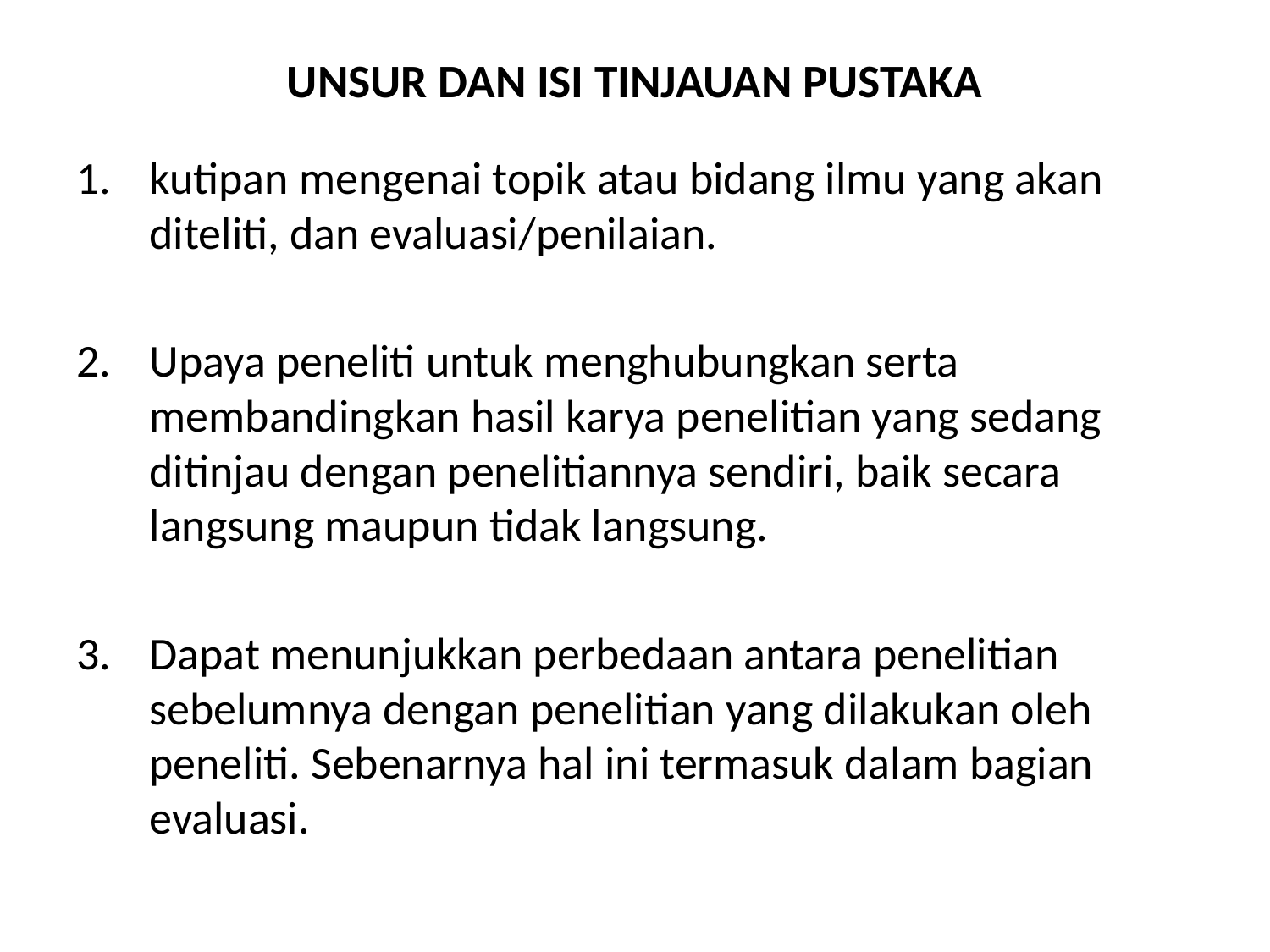

# UNSUR DAN ISI TINJAUAN PUSTAKA
kutipan mengenai topik atau bidang ilmu yang akan diteliti, dan evaluasi/penilaian.

Upaya peneliti untuk menghubungkan serta membandingkan hasil karya penelitian yang sedang ditinjau dengan penelitiannya sendiri, baik secara langsung maupun tidak langsung.

Dapat menunjukkan perbedaan antara penelitian sebelumnya dengan penelitian yang dilakukan oleh peneliti. Sebenarnya hal ini termasuk dalam bagian evaluasi.